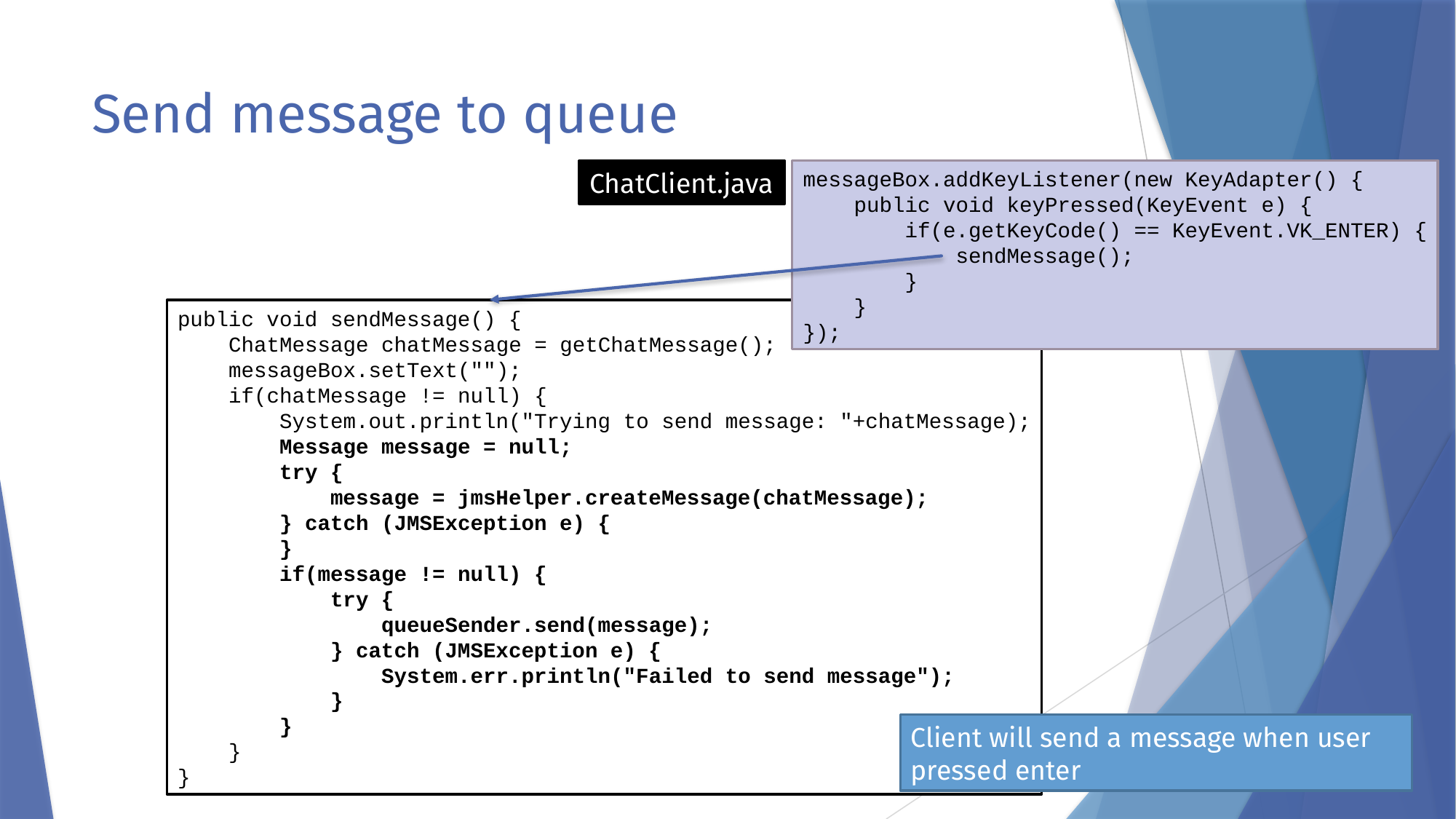

# Send message to queue
ChatClient.java
messageBox.addKeyListener(new KeyAdapter() {
    public void keyPressed(KeyEvent e) {
        if(e.getKeyCode() == KeyEvent.VK_ENTER) {
            sendMessage();
        }
    }
});
public void sendMessage() {
    ChatMessage chatMessage = getChatMessage();
    messageBox.setText("");
    if(chatMessage != null) {
        System.out.println("Trying to send message: "+chatMessage);
        Message message = null;
        try {
            message = jmsHelper.createMessage(chatMessage);
        } catch (JMSException e) {
        }
        if(message != null) {
            try {
                queueSender.send(message);
            } catch (JMSException e) {
                System.err.println("Failed to send message");
            }
        }
    }
}
Client will send a message when user pressed enter